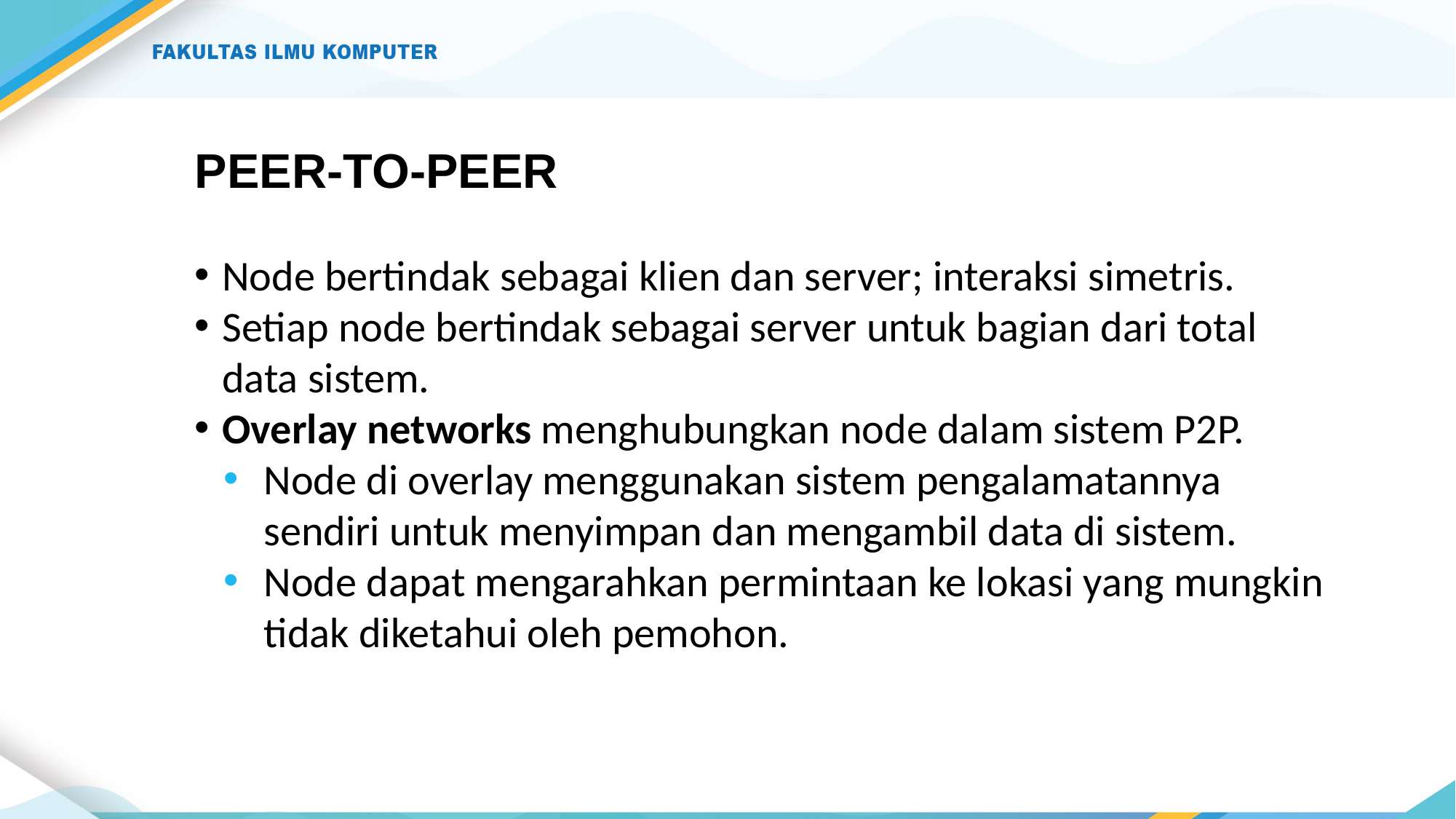

# PEER-TO-PEER
Node bertindak sebagai klien dan server; interaksi simetris.
Setiap node bertindak sebagai server untuk bagian dari total data sistem.
Overlay networks menghubungkan node dalam sistem P2P.
Node di overlay menggunakan sistem pengalamatannya sendiri untuk menyimpan dan mengambil data di sistem.
Node dapat mengarahkan permintaan ke lokasi yang mungkin tidak diketahui oleh pemohon.